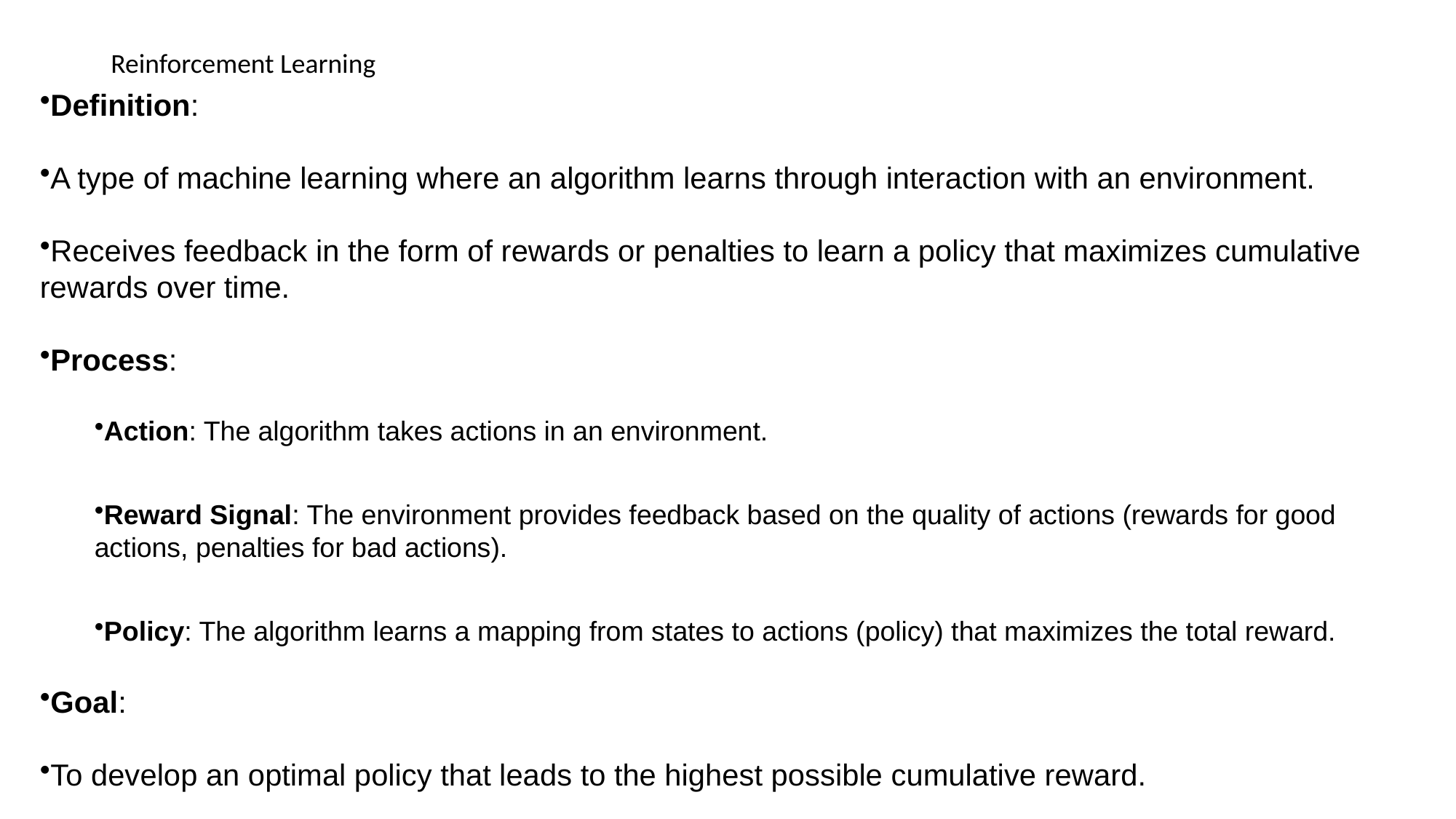

# Reinforcement Learning
Definition:

A type of machine learning where an algorithm learns through interaction with an environment.

Receives feedback in the form of rewards or penalties to learn a policy that maximizes cumulative rewards over time.

Process:

Action: The algorithm takes actions in an environment.

Reward Signal: The environment provides feedback based on the quality of actions (rewards for good actions, penalties for bad actions).

Policy: The algorithm learns a mapping from states to actions (policy) that maximizes the total reward.

Goal:

To develop an optimal policy that leads to the highest possible cumulative reward.